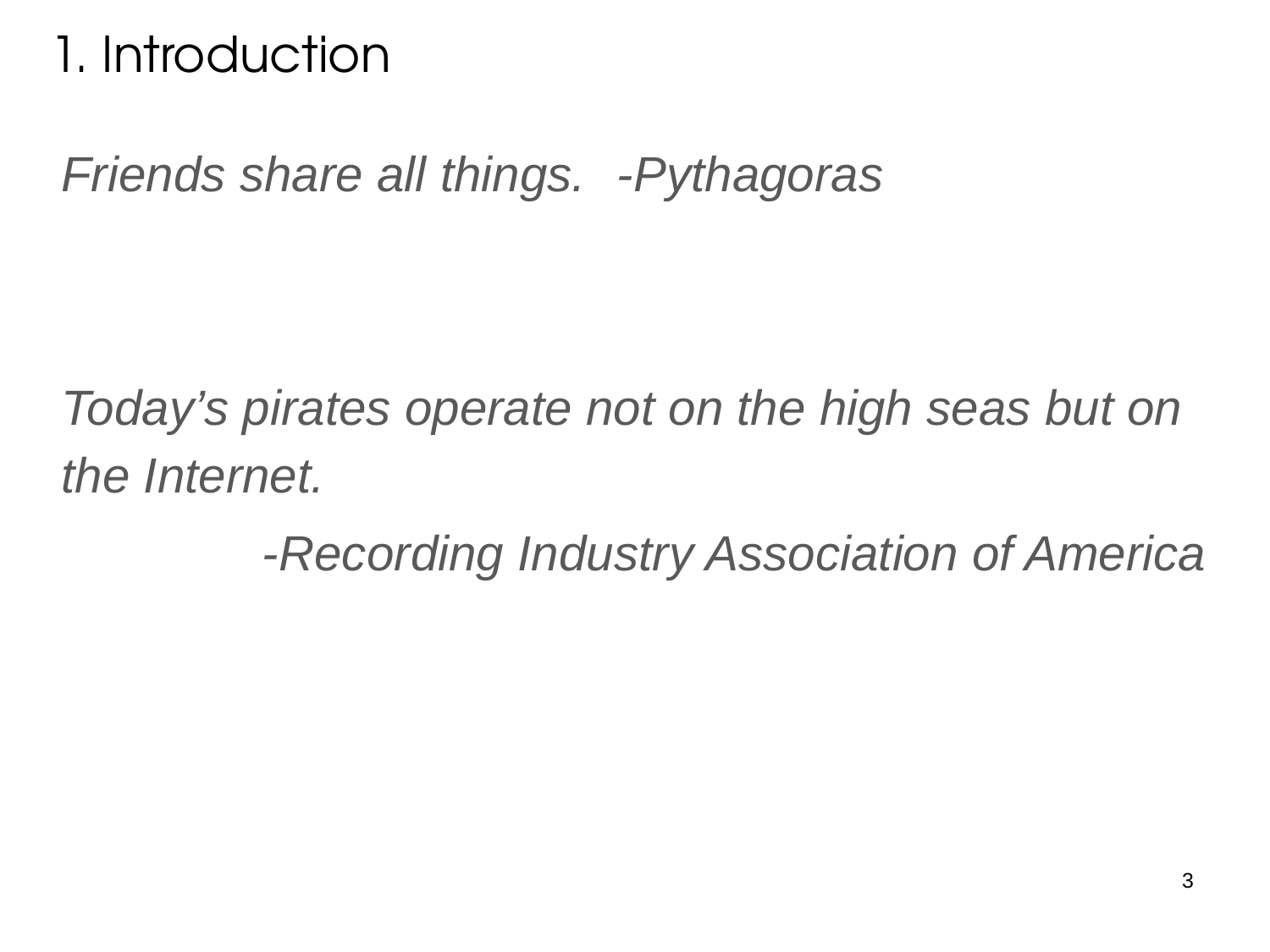

# 1. Introduction
Friends share all things.	-Pythagoras

Today’s pirates operate not on the high seas but on the Internet.
-Recording Industry Association of America
3